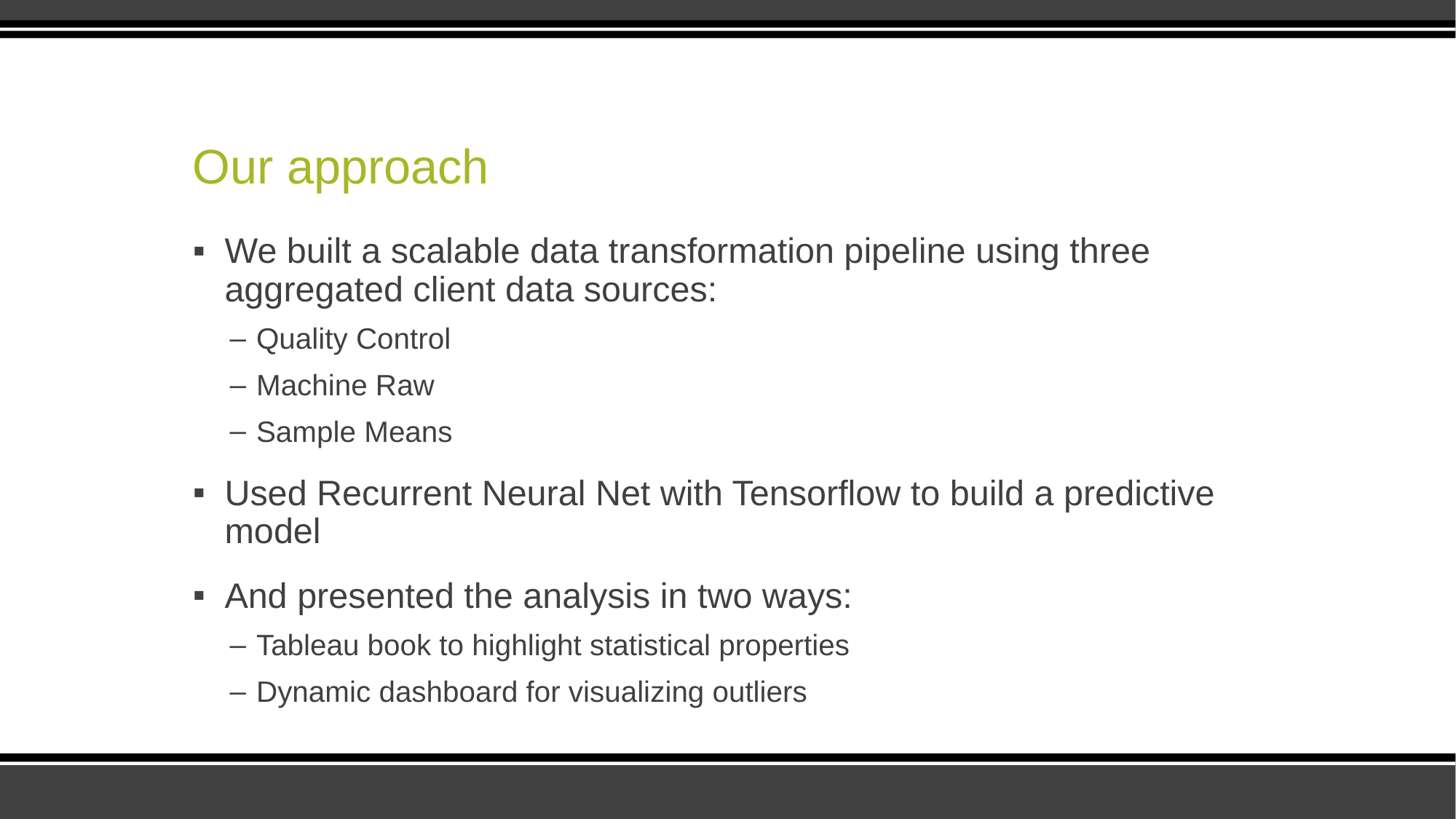

# Our approach
We built a scalable data transformation pipeline using three aggregated client data sources:
Quality Control
Machine Raw
Sample Means
Used Recurrent Neural Net with Tensorflow to build a predictive model
And presented the analysis in two ways:
Tableau book to highlight statistical properties
Dynamic dashboard for visualizing outliers